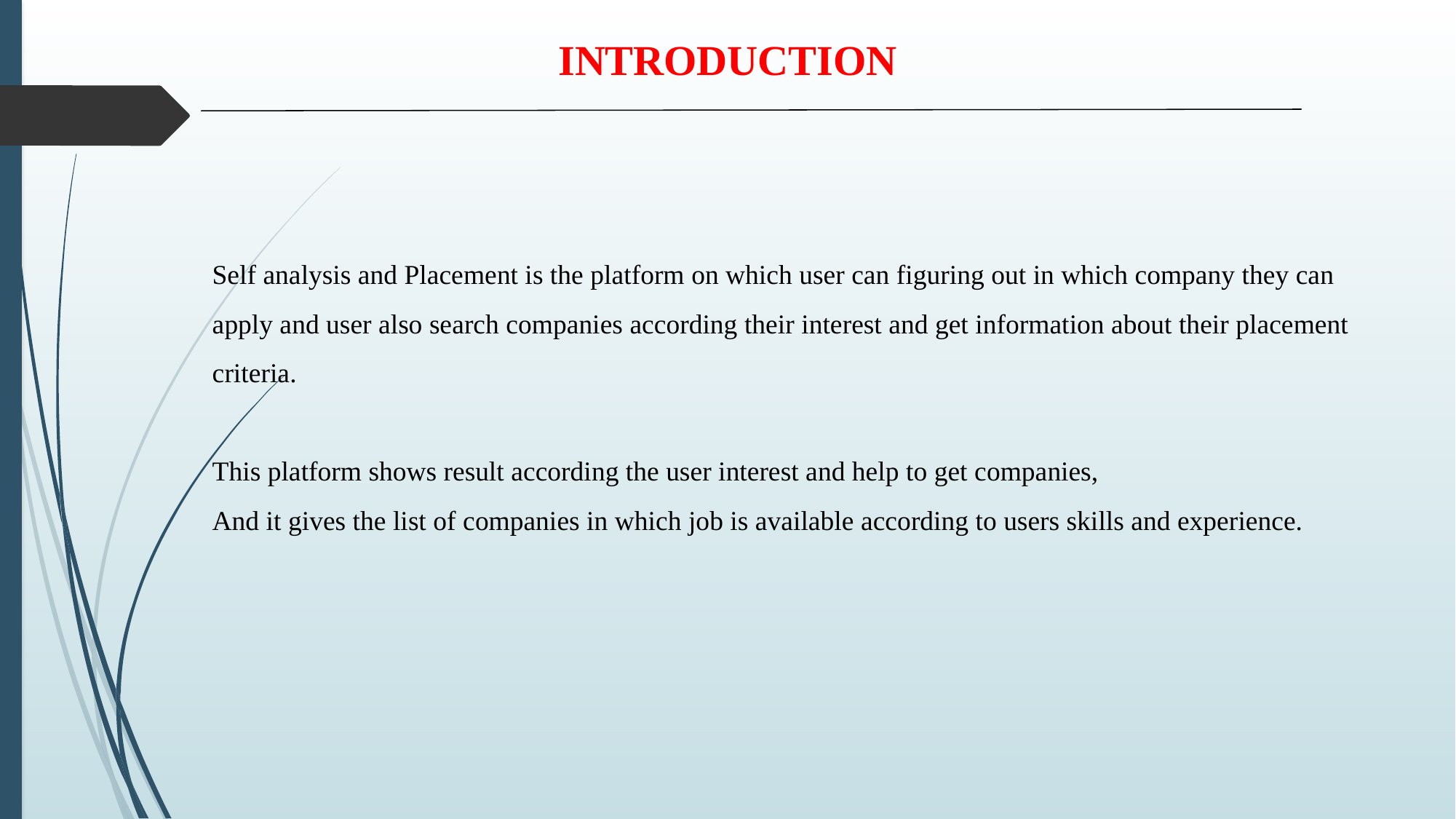

# INTRODUCTION

Self analysis and Placement is the platform on which user can figuring out in which company they can apply and user also search companies according their interest and get information about their placement criteria.

This platform shows result according the user interest and help to get companies,
And it gives the list of companies in which job is available according to users skills and experience.